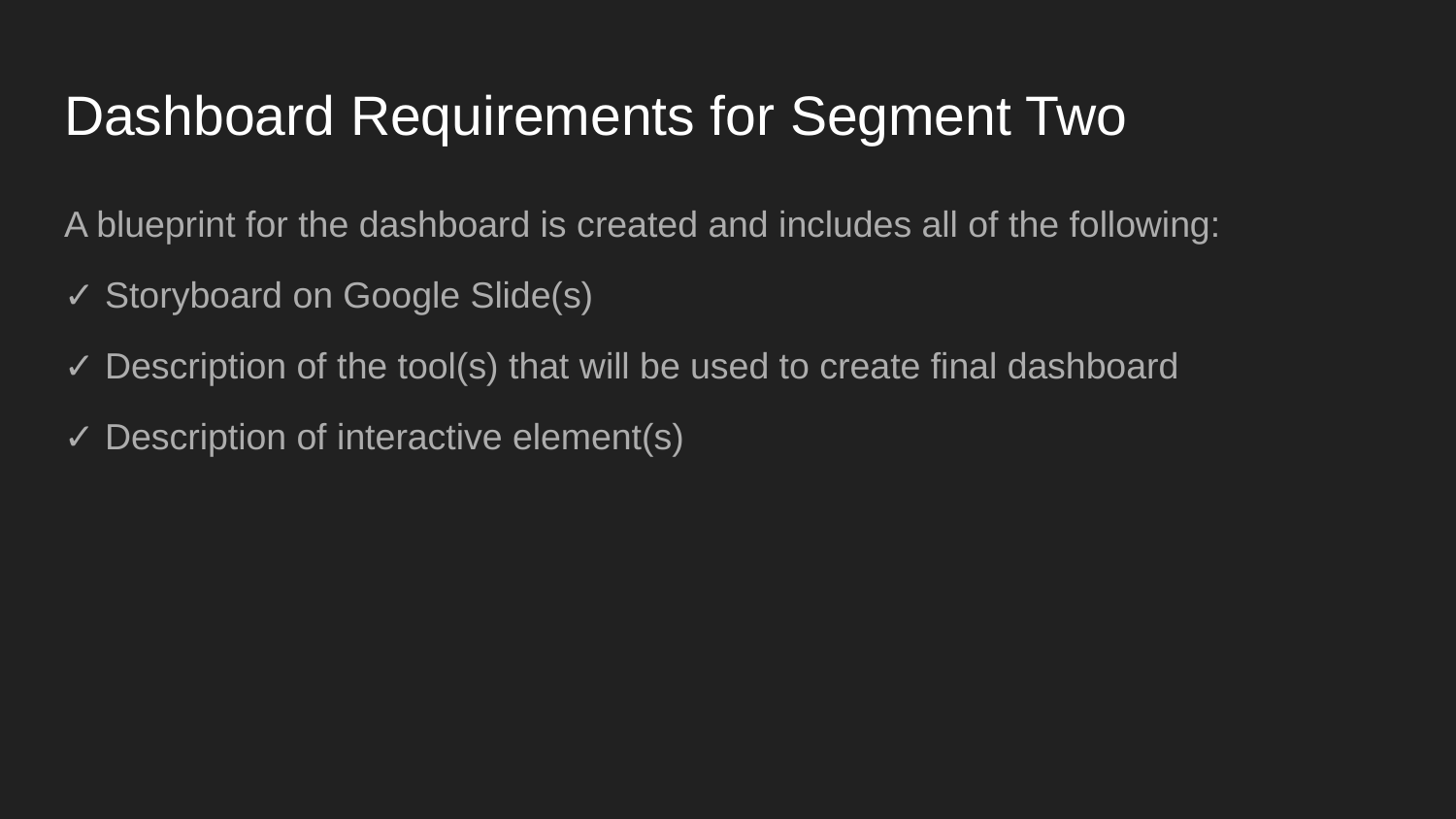

# Dashboard Requirements for Segment Two
A blueprint for the dashboard is created and includes all of the following:
✓ Storyboard on Google Slide(s)
✓ Description of the tool(s) that will be used to create final dashboard
✓ Description of interactive element(s)